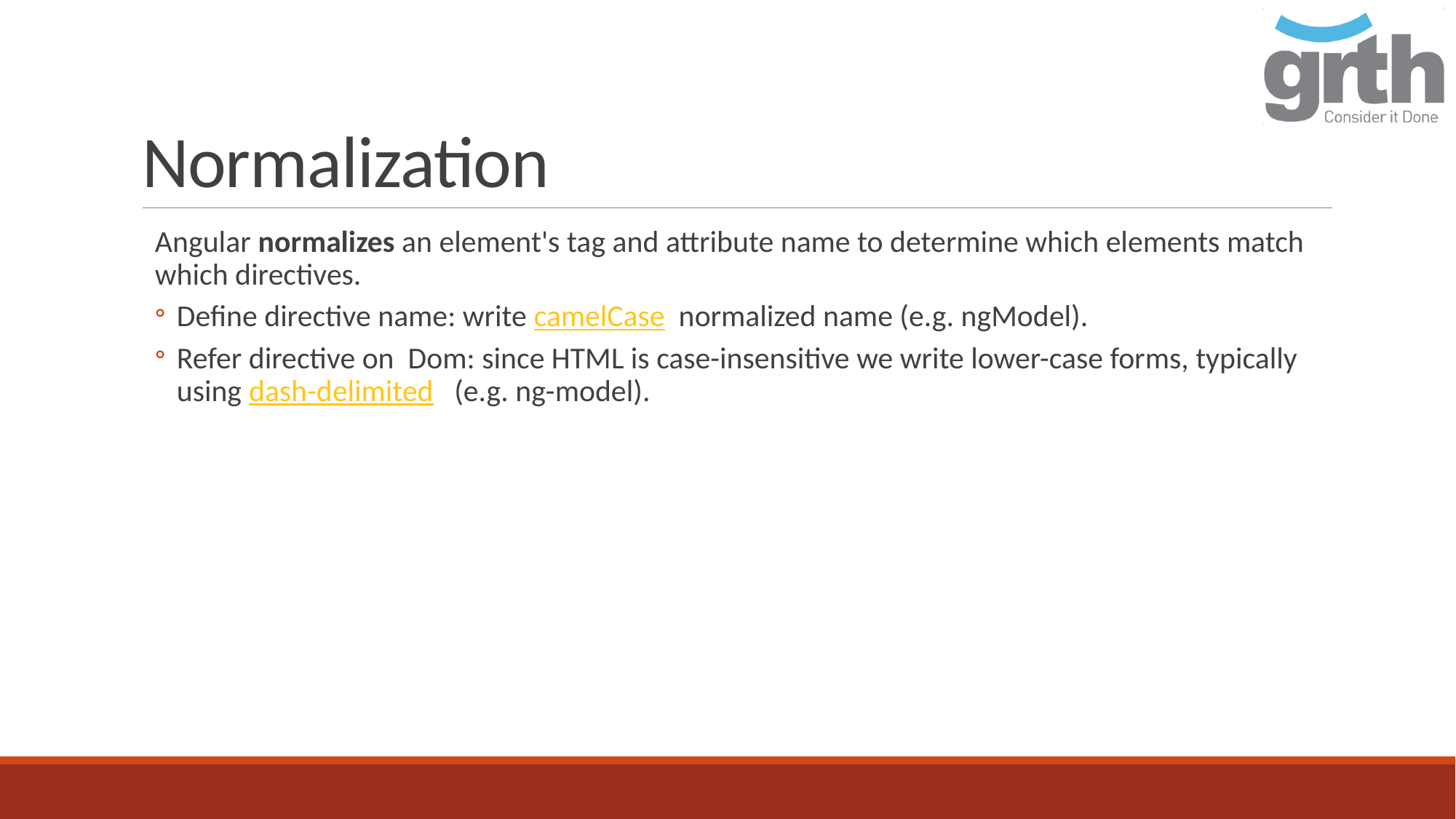

# Normalization
Angular normalizes an element's tag and attribute name to determine which elements match which directives.
Define directive name: write camelCase  normalized name (e.g. ngModel).
Refer directive on  Dom: since HTML is case-insensitive we write lower-case forms, typically using dash-delimited   (e.g. ng-model).